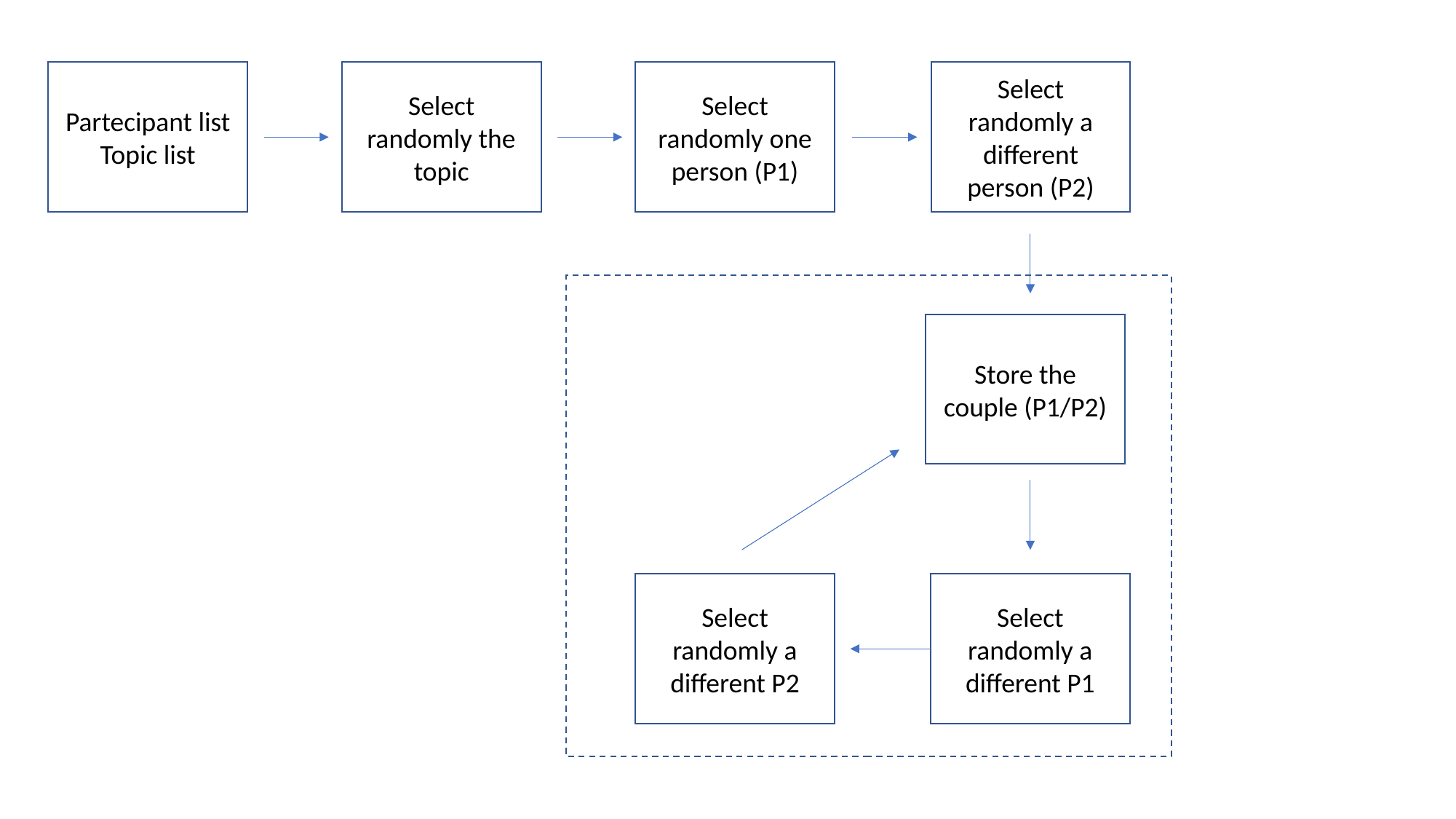

Partecipant list
Topic list
Select randomly the topic
Select randomly one person (P1)
Select randomly a different person (P2)

Store the couple (P1/P2)
Select randomly a different P2
Select randomly a different P1